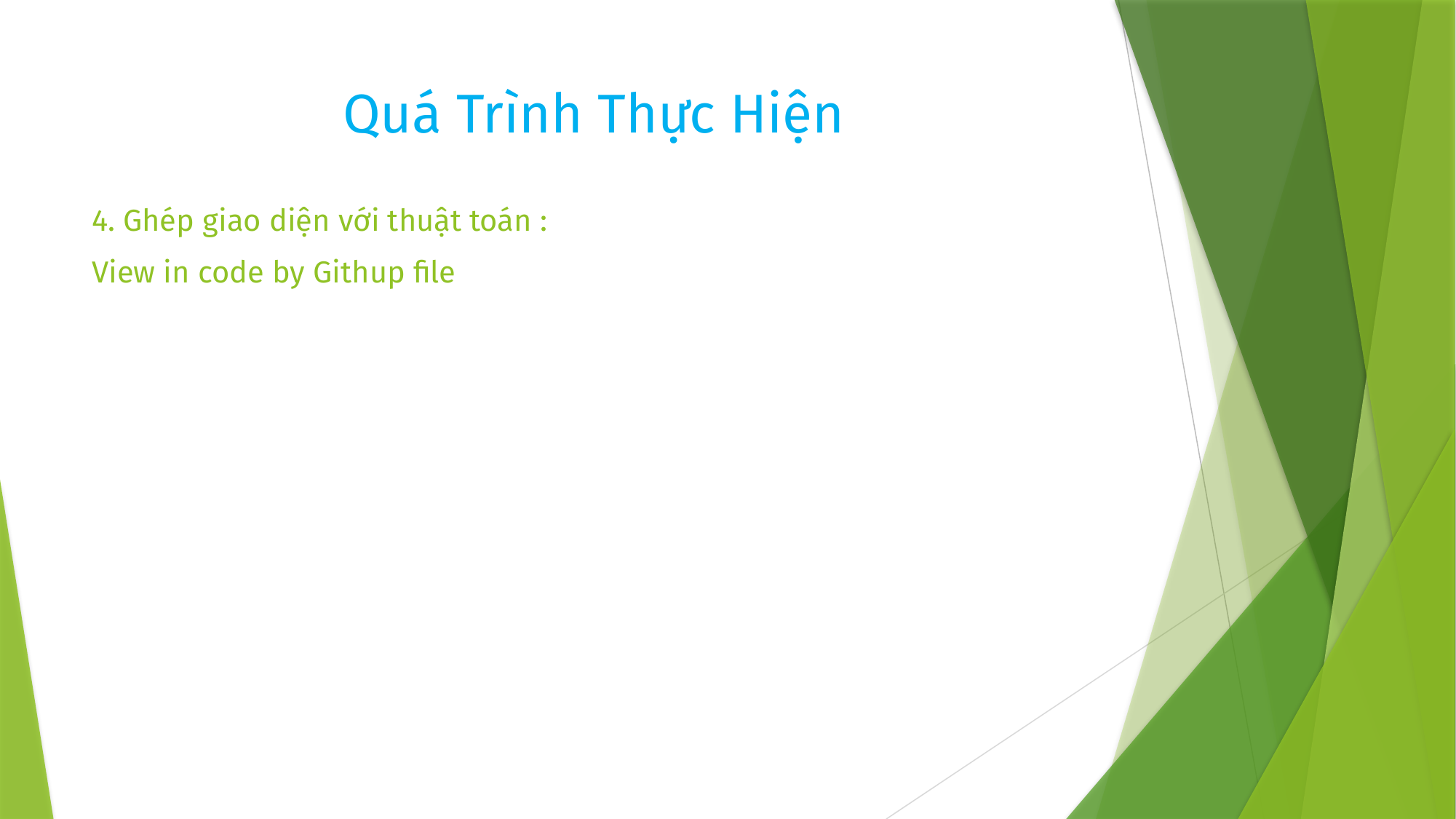

# Quá Trình Thực Hiện
4. Ghép giao diện với thuật toán :
View in code by Githup file